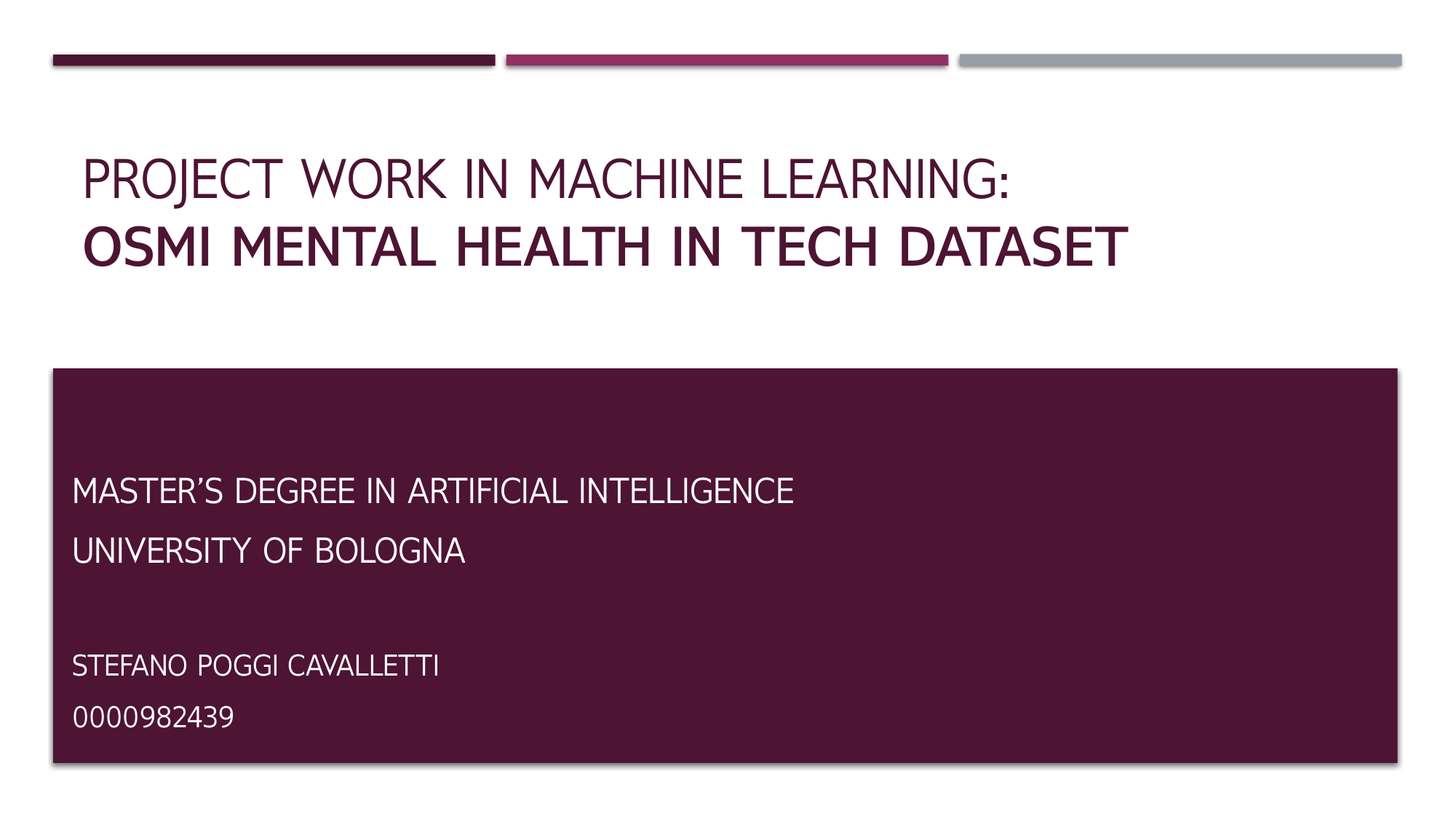

# Project work in machine learning: OSMI Mental Health in Tech DATASET
Master’s Degree in artificial intelligence
university of bologna

Stefano poggi cavalletti
0000982439